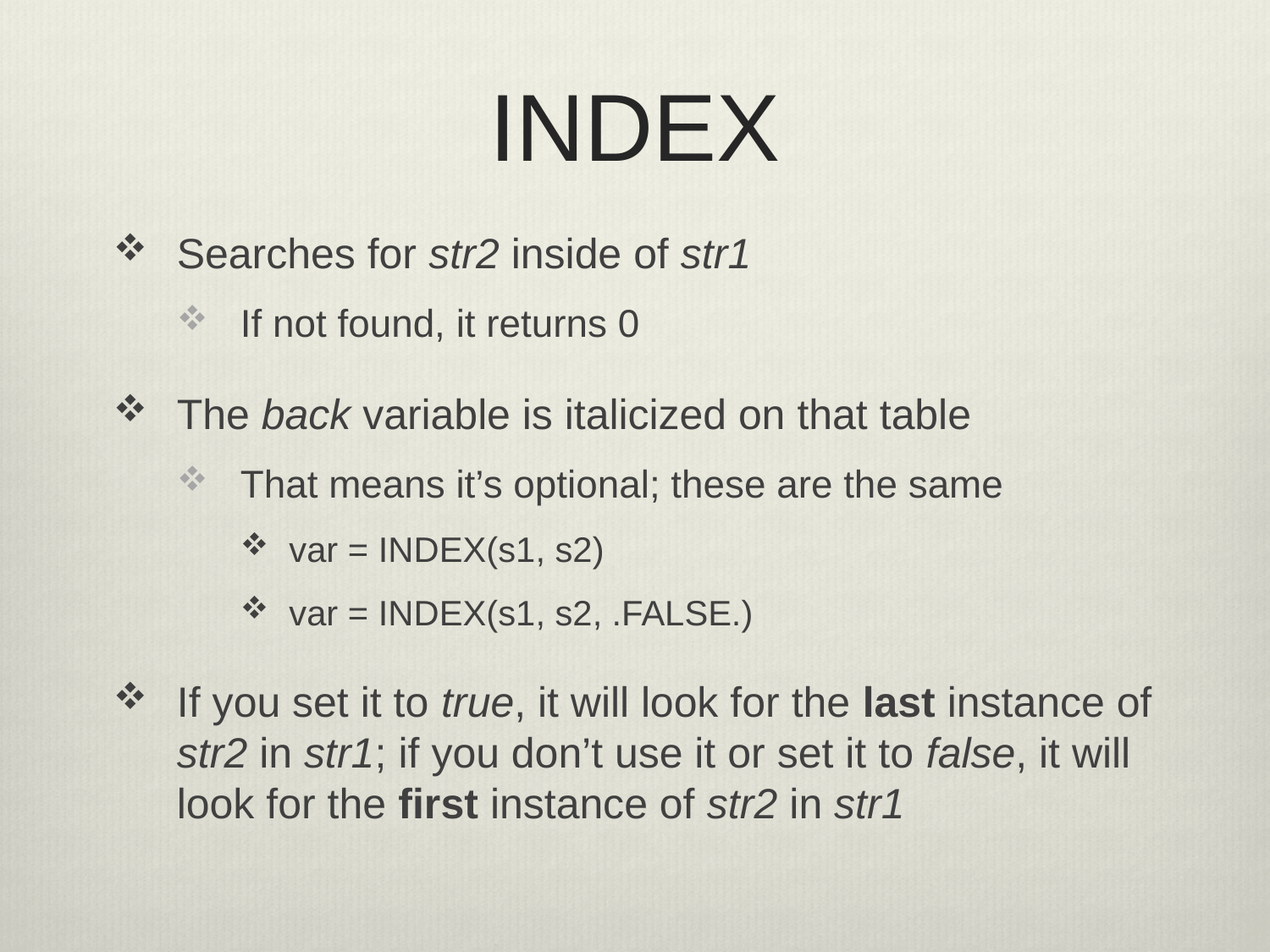

# INDEX
Searches for str2 inside of str1
If not found, it returns 0
The back variable is italicized on that table
That means it’s optional; these are the same
var = INDEX(s1, s2)
var = INDEX(s1, s2, .FALSE.)
If you set it to true, it will look for the last instance of str2 in str1; if you don’t use it or set it to false, it will look for the first instance of str2 in str1